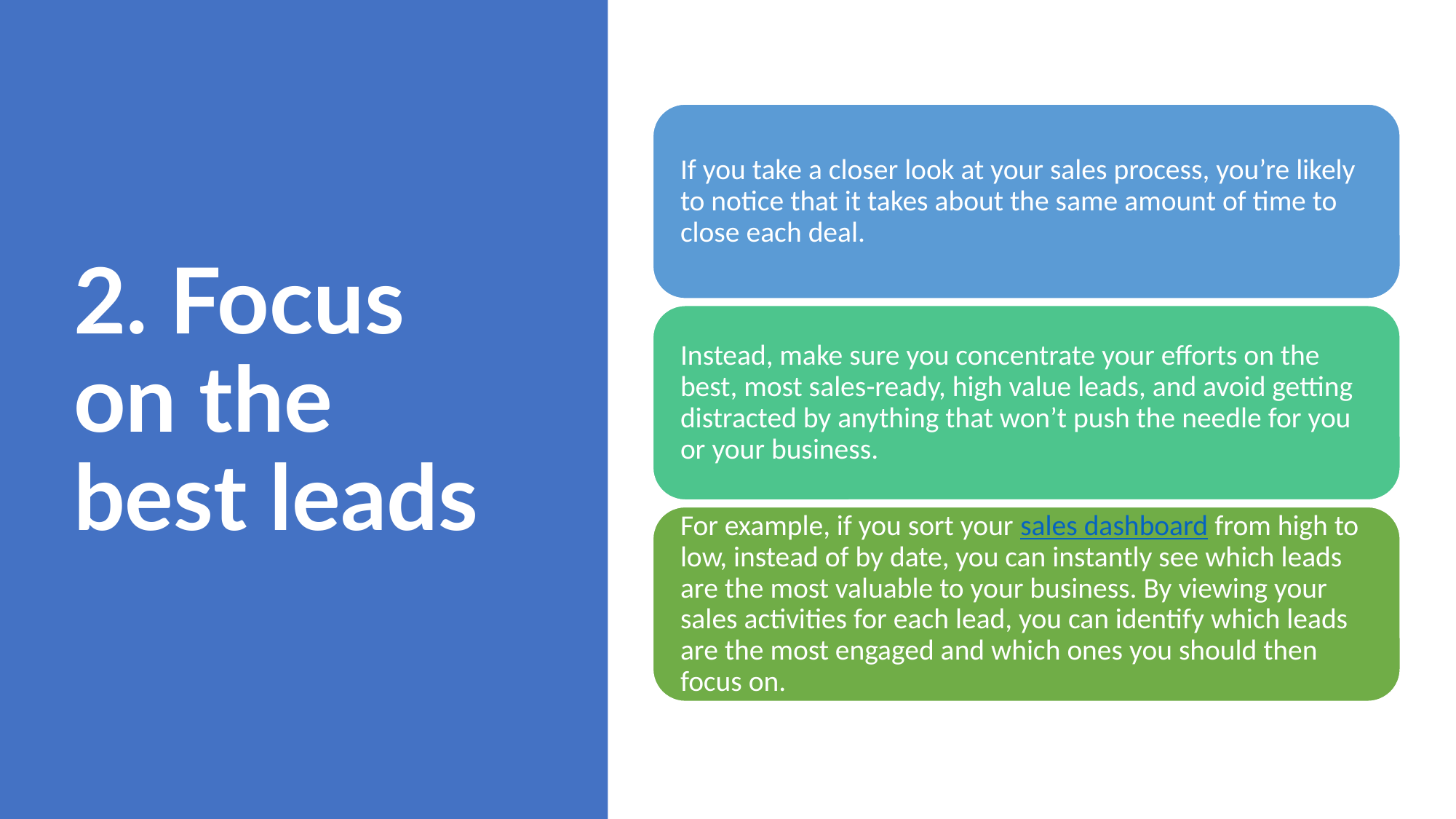

# 2. Focus on the best leads
If you take a closer look at your sales process, you’re likely to notice that it takes about the same amount of time to close each deal.
Instead, make sure you concentrate your efforts on the best, most sales-ready, high value leads, and avoid getting distracted by anything that won’t push the needle for you or your business.
For example, if you sort your sales dashboard from high to low, instead of by date, you can instantly see which leads are the most valuable to your business. By viewing your sales activities for each lead, you can identify which leads are the most engaged and which ones you should then focus on.